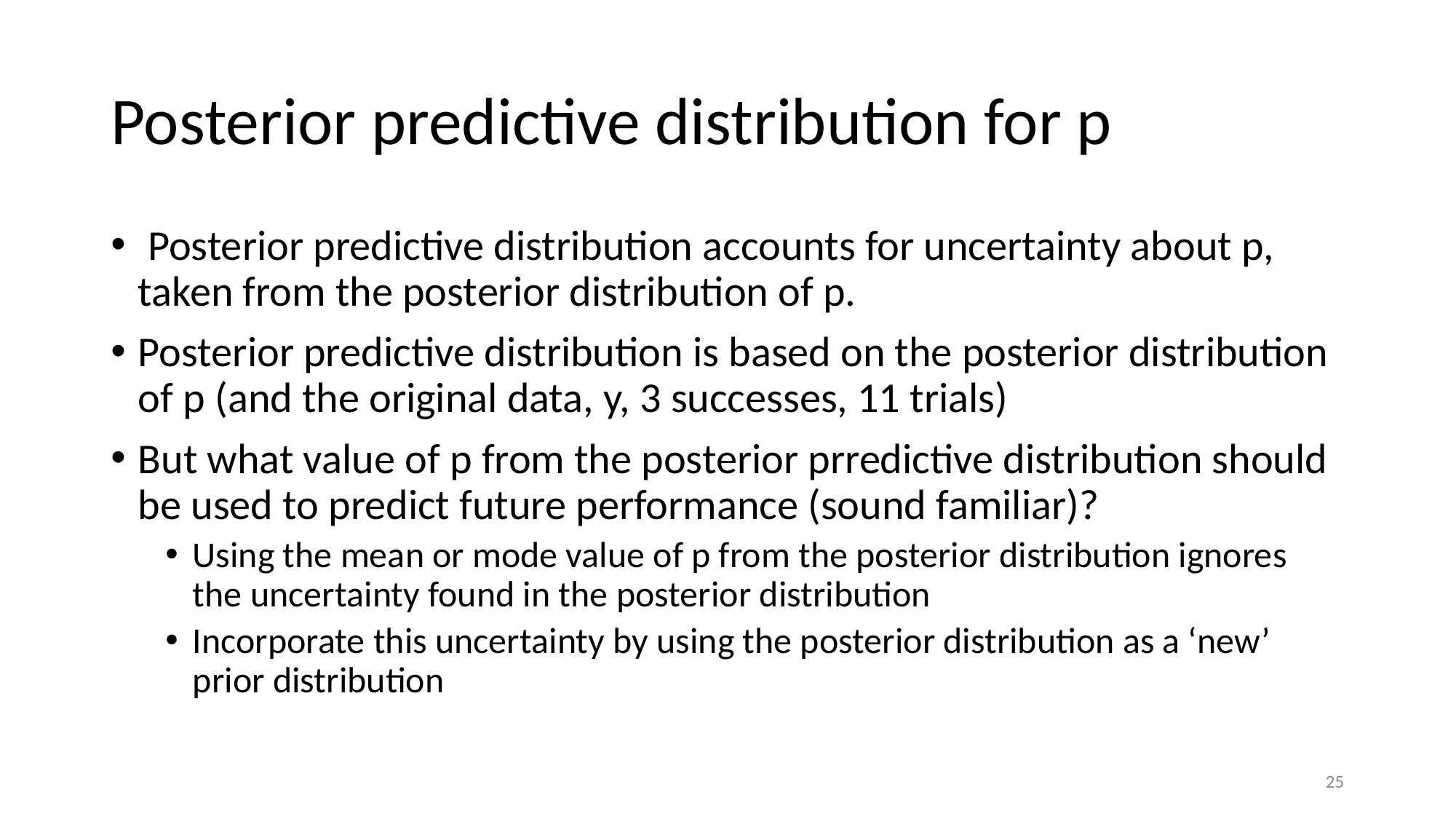

# Posterior predictive distribution for p
 Posterior predictive distribution accounts for uncertainty about p, taken from the posterior distribution of p.
Posterior predictive distribution is based on the posterior distribution of p (and the original data, y, 3 successes, 11 trials)
But what value of p from the posterior prredictive distribution should be used to predict future performance (sound familiar)?
Using the mean or mode value of p from the posterior distribution ignores the uncertainty found in the posterior distribution
Incorporate this uncertainty by using the posterior distribution as a ‘new’ prior distribution
25